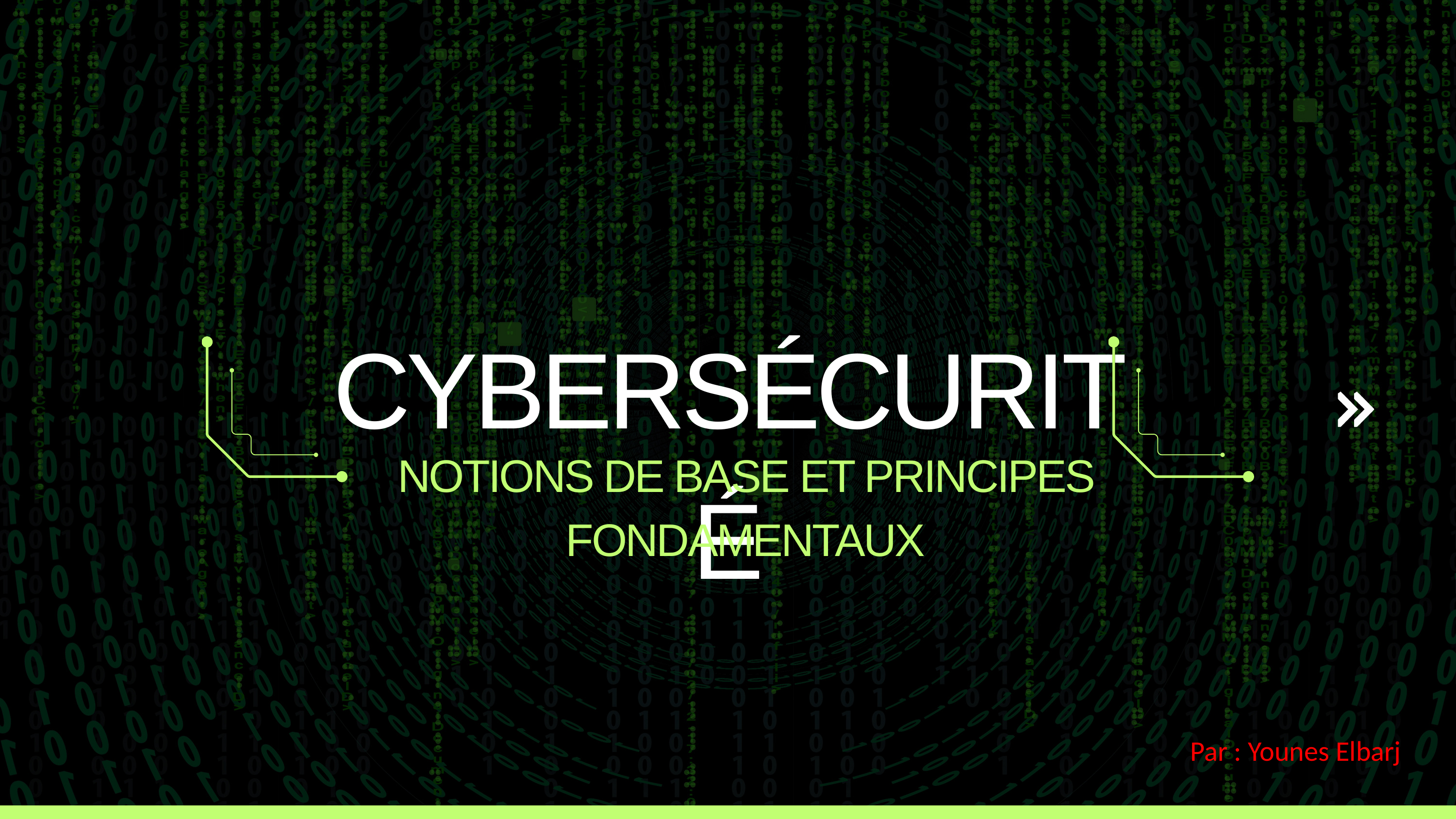

CYBERSÉCURITÉ

NOTIONS DE BASE ET PRINCIPES FONDAMENTAUX
Par : Younes Elbarj